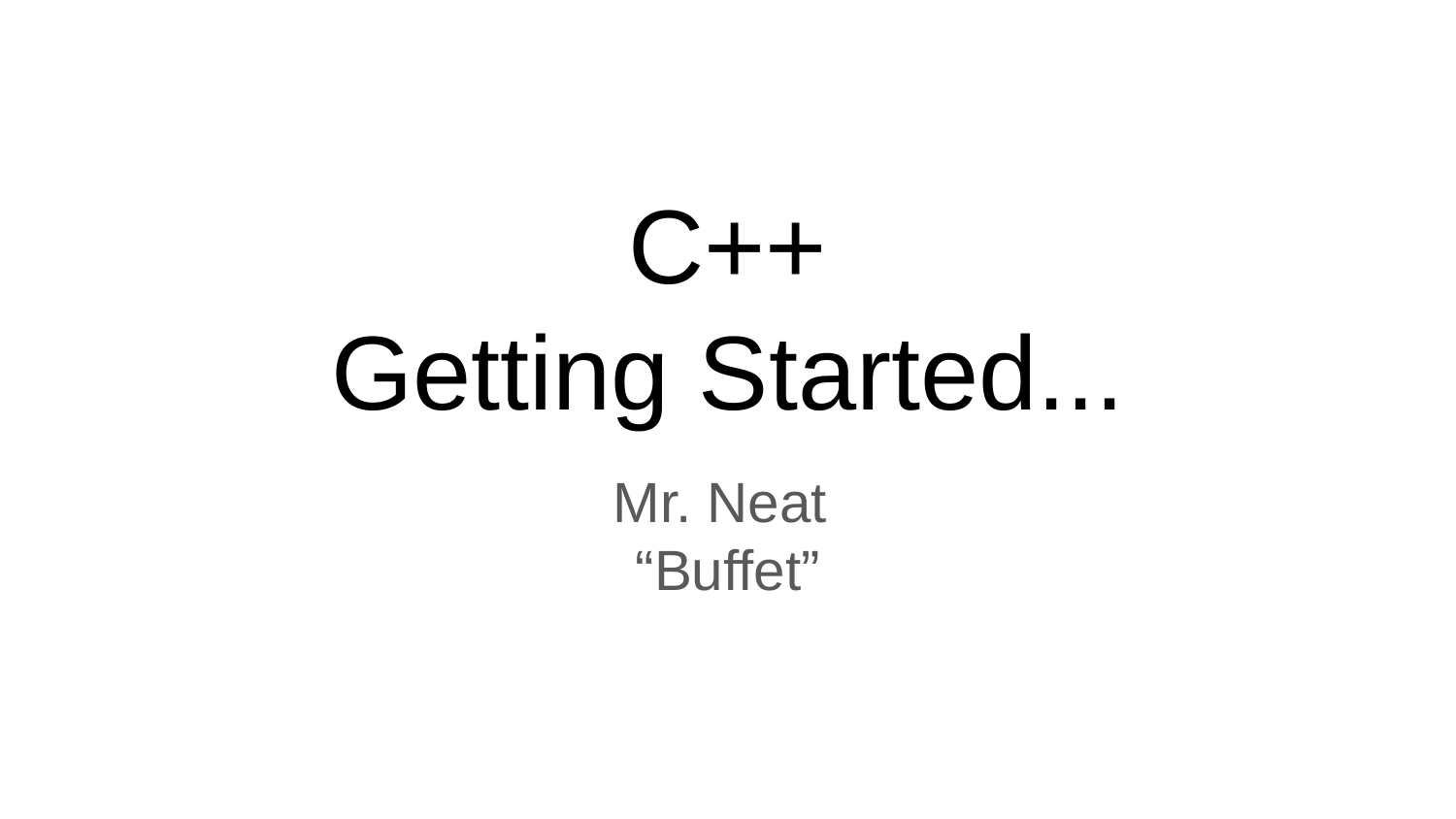

# C++
Getting Started...
Mr. Neat
“Buffet”